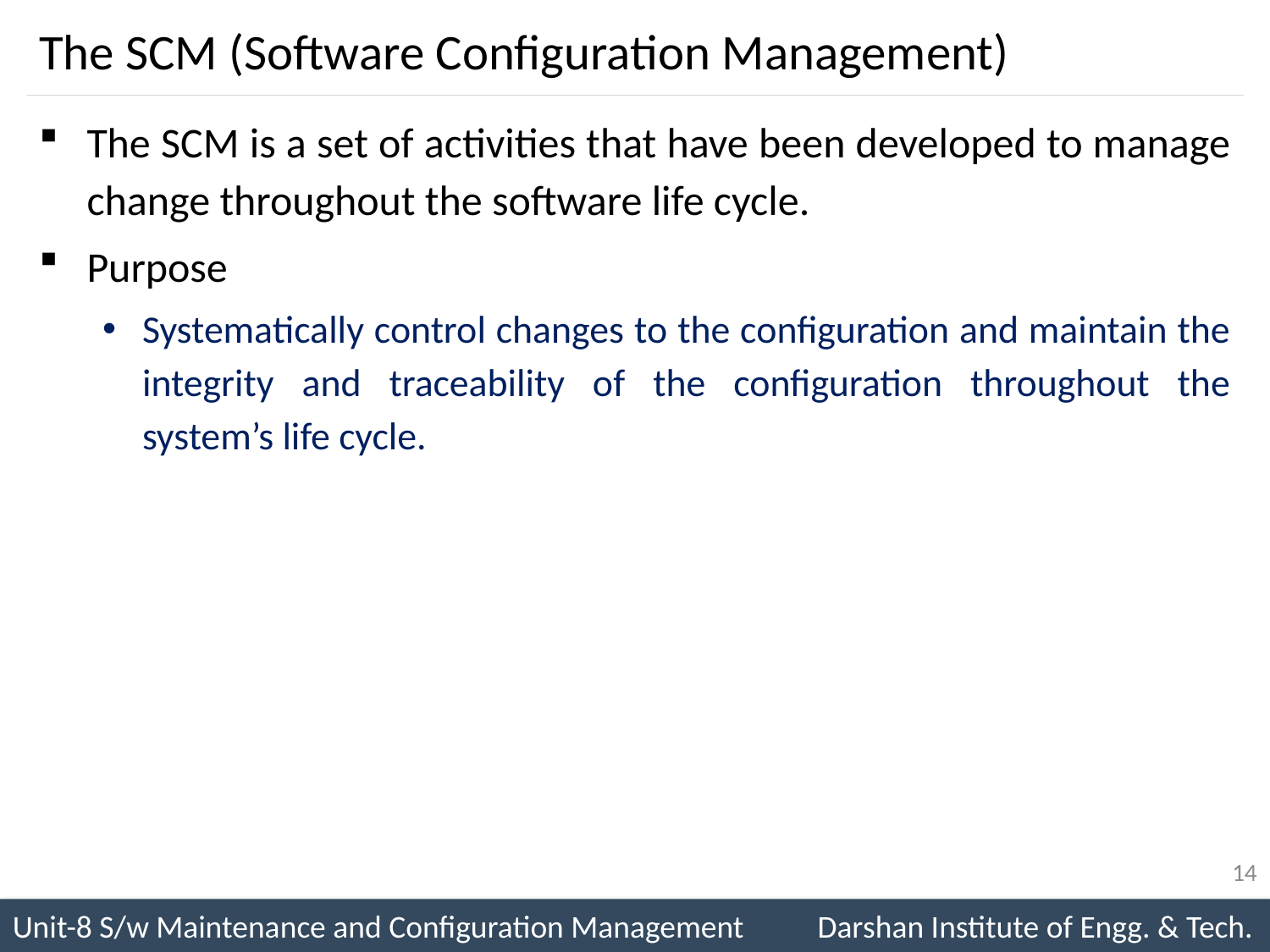

# The SCM (Software Configuration Management)
The SCM is a set of activities that have been developed to manage change throughout the software life cycle.
Purpose
Systematically control changes to the configuration and maintain the integrity and traceability of the configuration throughout the system’s life cycle.
14